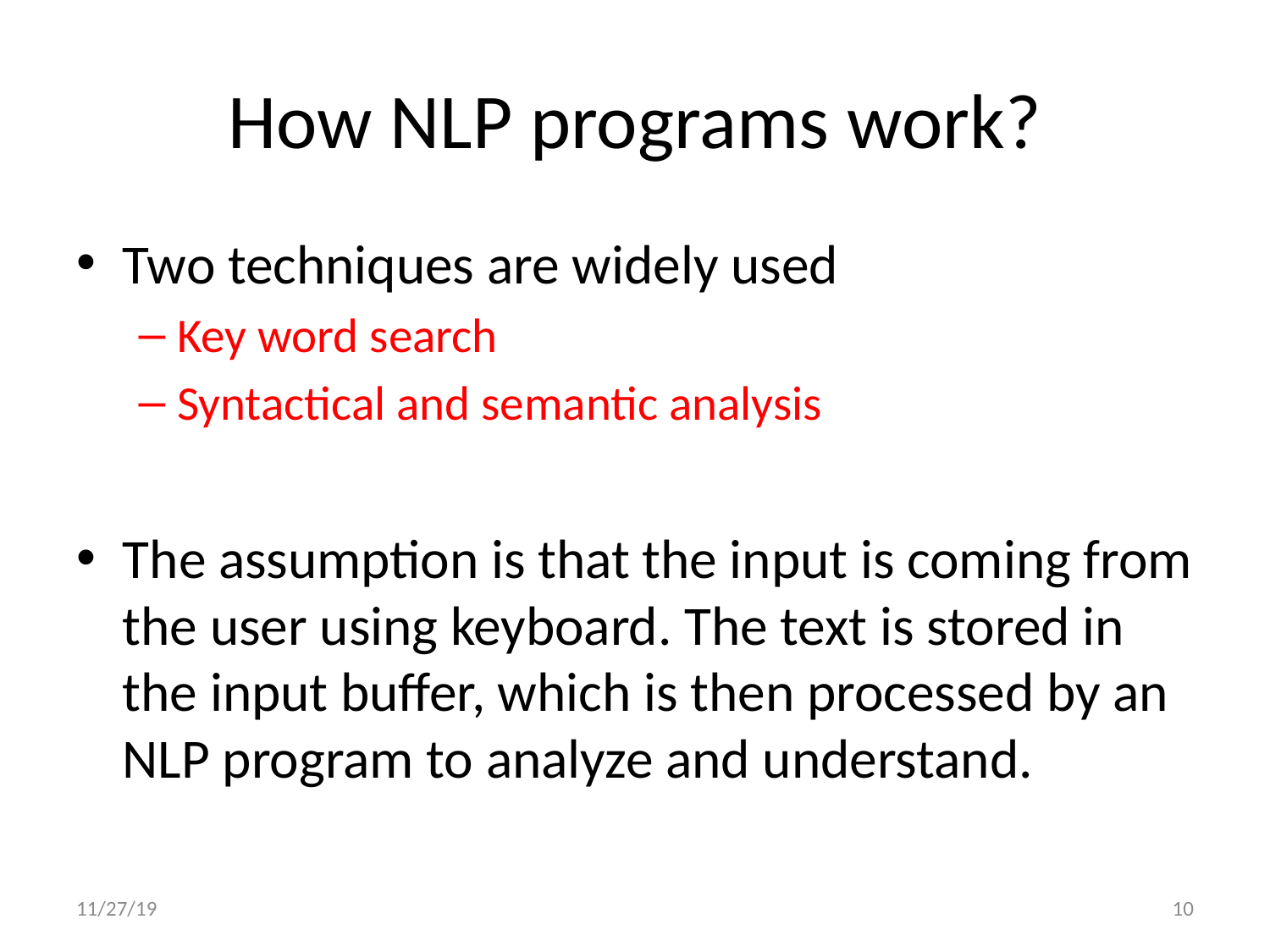

# How NLP programs work?
Two techniques are widely used
Key word search
Syntactical and semantic analysis

The assumption is that the input is coming from the user using keyboard. The text is stored in the input buffer, which is then processed by an NLP program to analyze and understand.

11/27/19
10